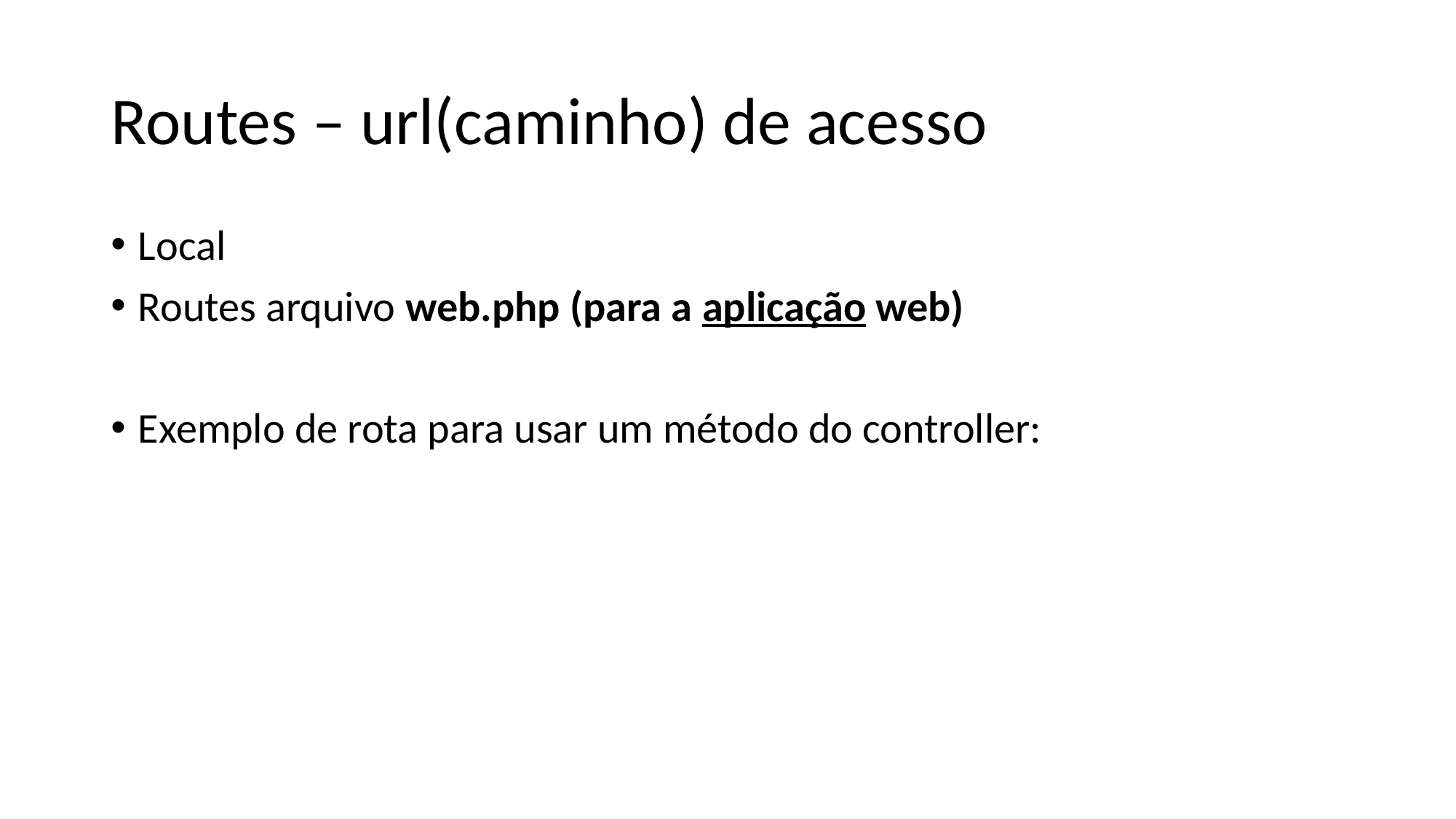

# Routes – url(caminho) de acesso
Local
Routes arquivo web.php (para a aplicação web)

Exemplo de rota para usar um método do controller: